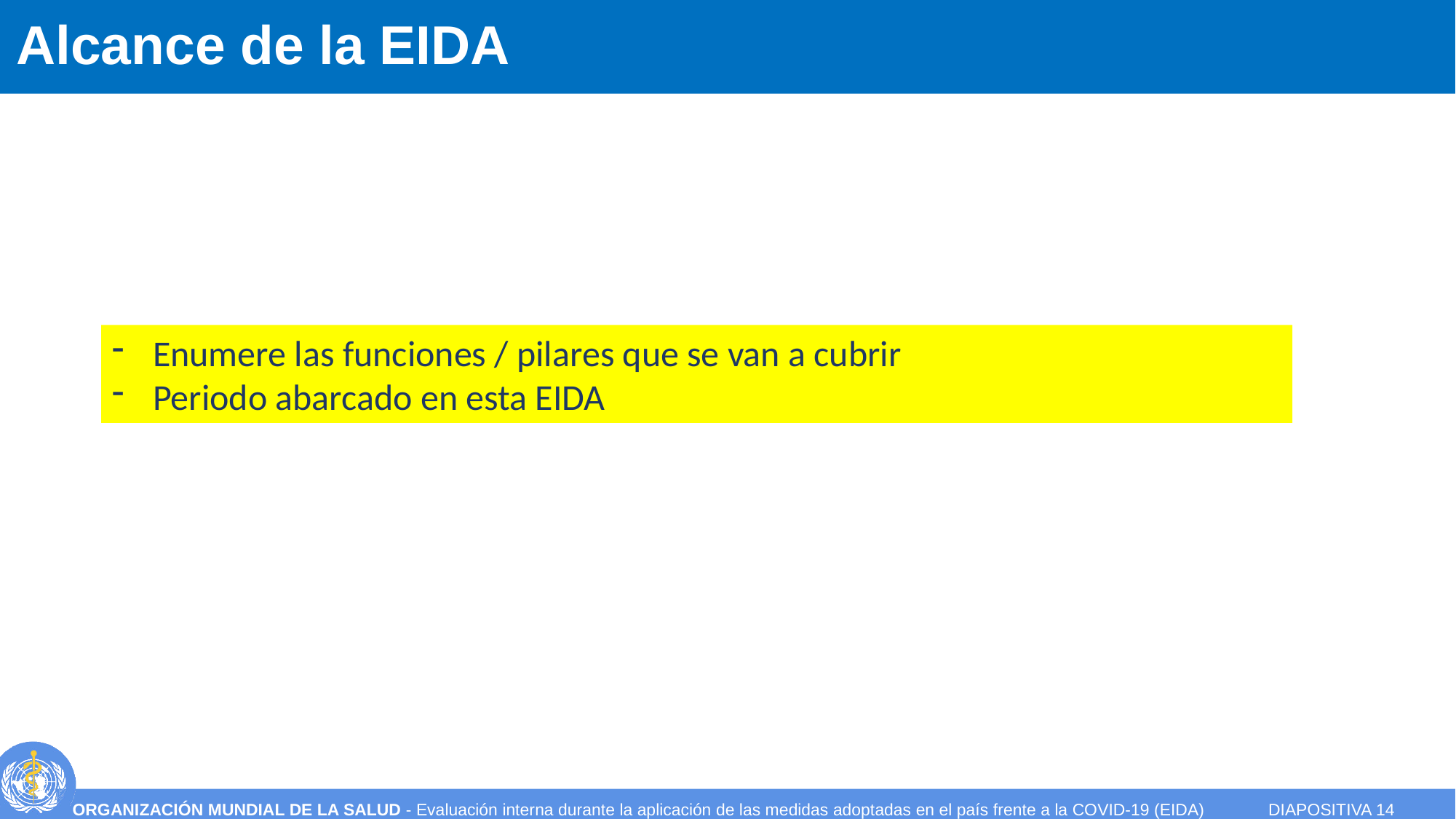

# Alcance de la EIDA
Enumere las funciones / pilares que se van a cubrir
Periodo abarcado en esta EIDA